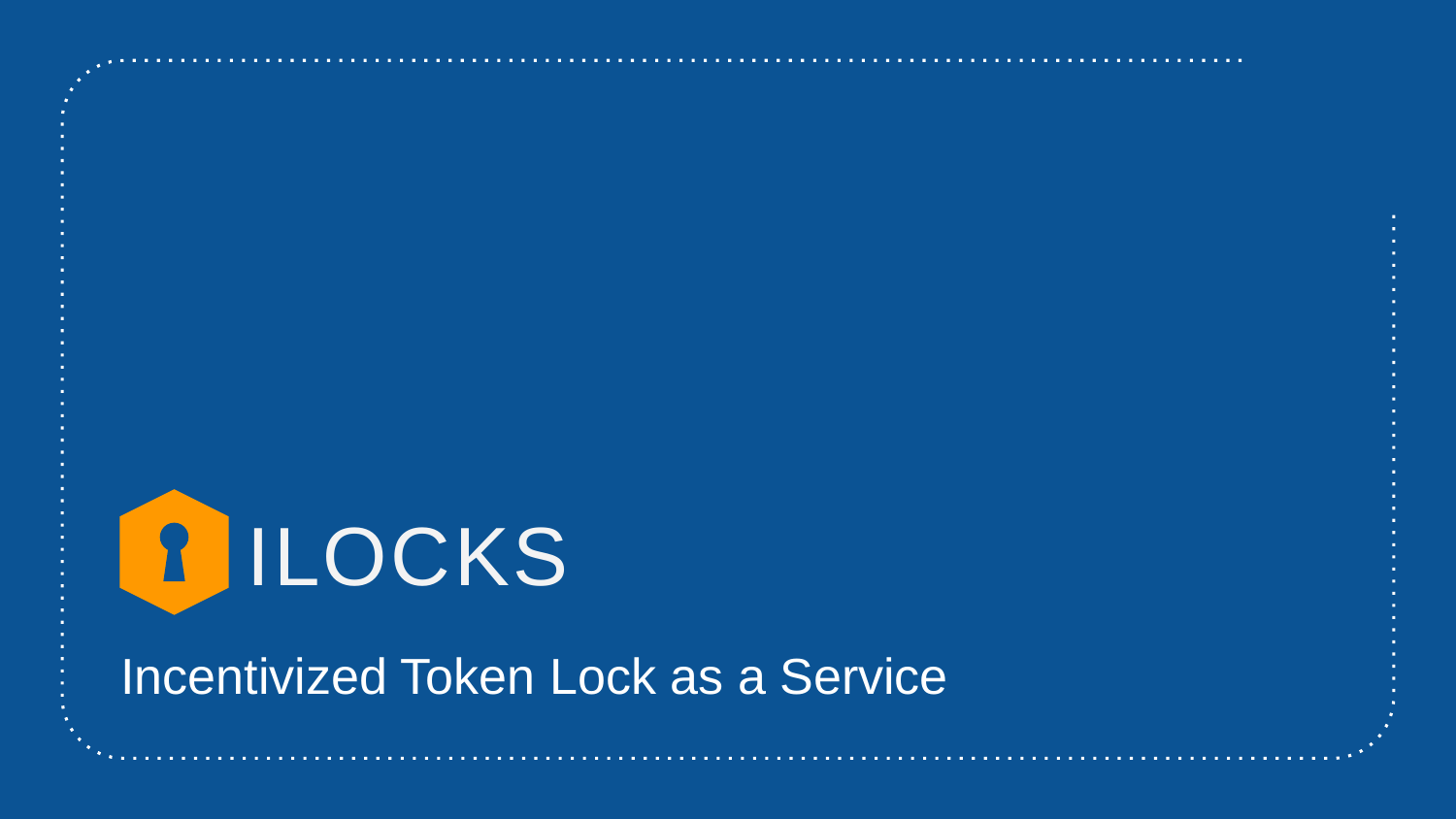

# I L O C K S
Incentivized Token Lock as a Service